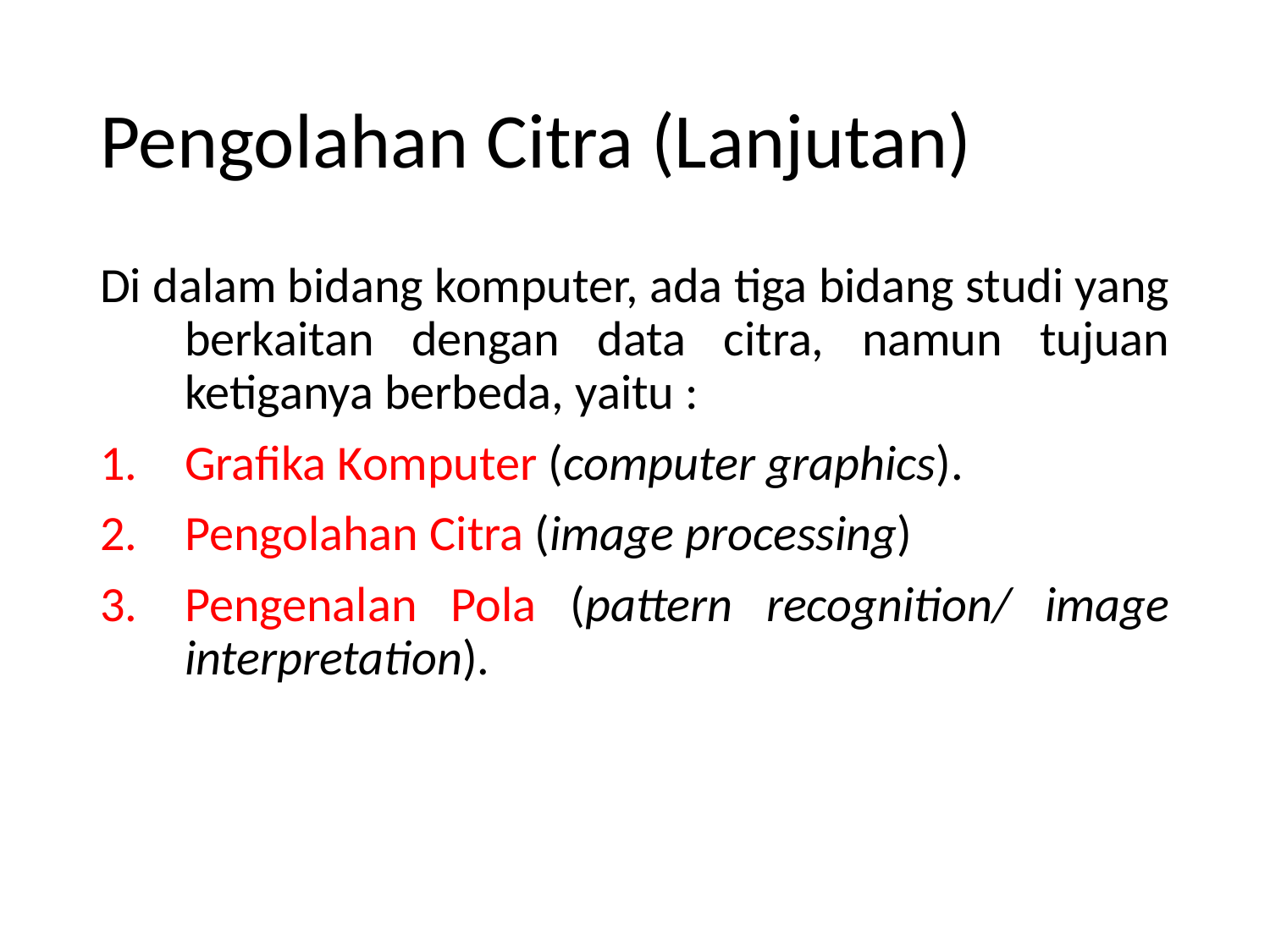

# Pengolahan Citra (Lanjutan)
Di dalam bidang komputer, ada tiga bidang studi yang berkaitan dengan data citra, namun tujuan ketiganya berbeda, yaitu :
Grafika Komputer (computer graphics).
Pengolahan Citra (image processing)
Pengenalan Pola (pattern recognition/ image interpretation).